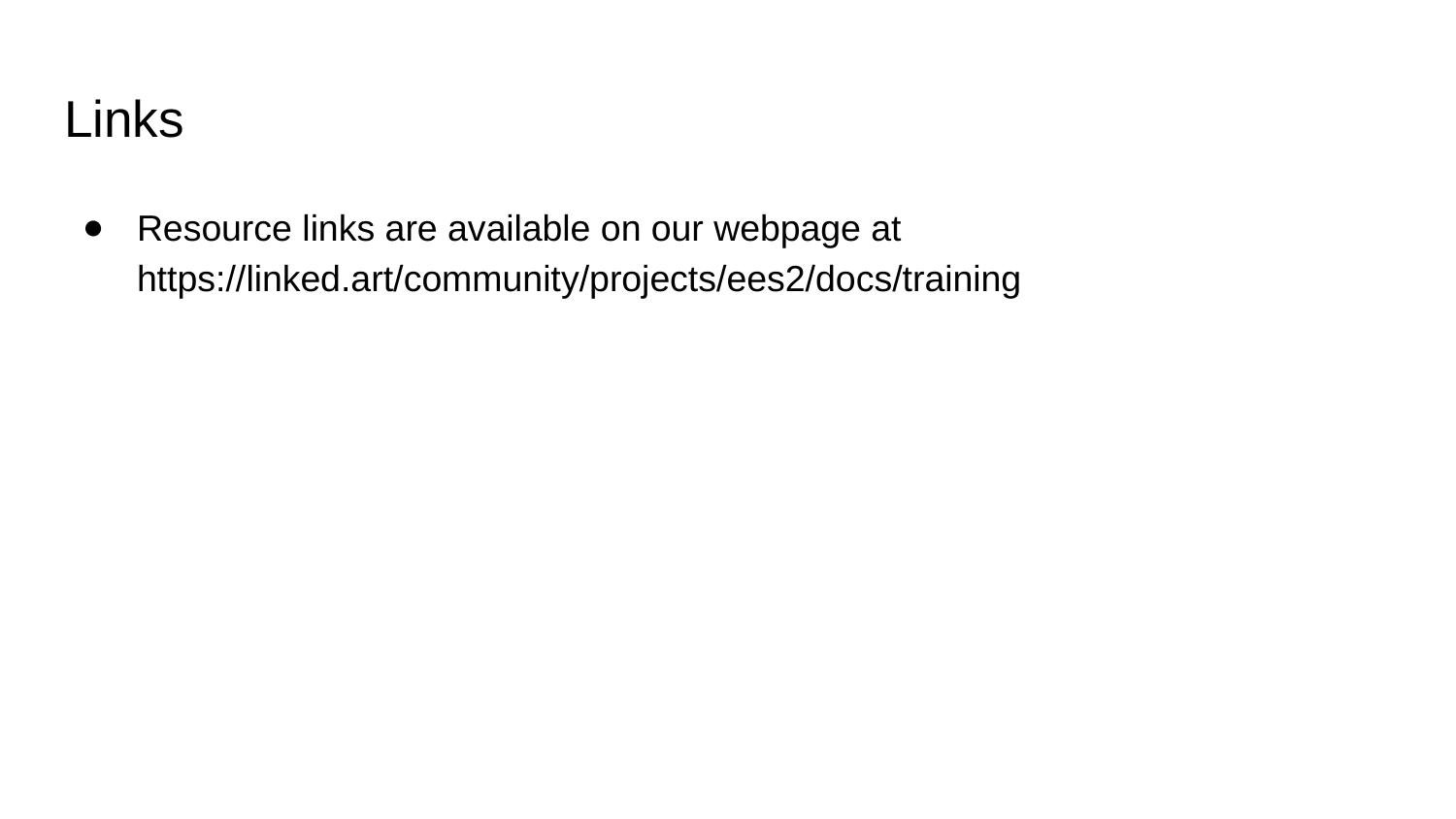

# Links
Resource links are available on our webpage at https://linked.art/community/projects/ees2/docs/training